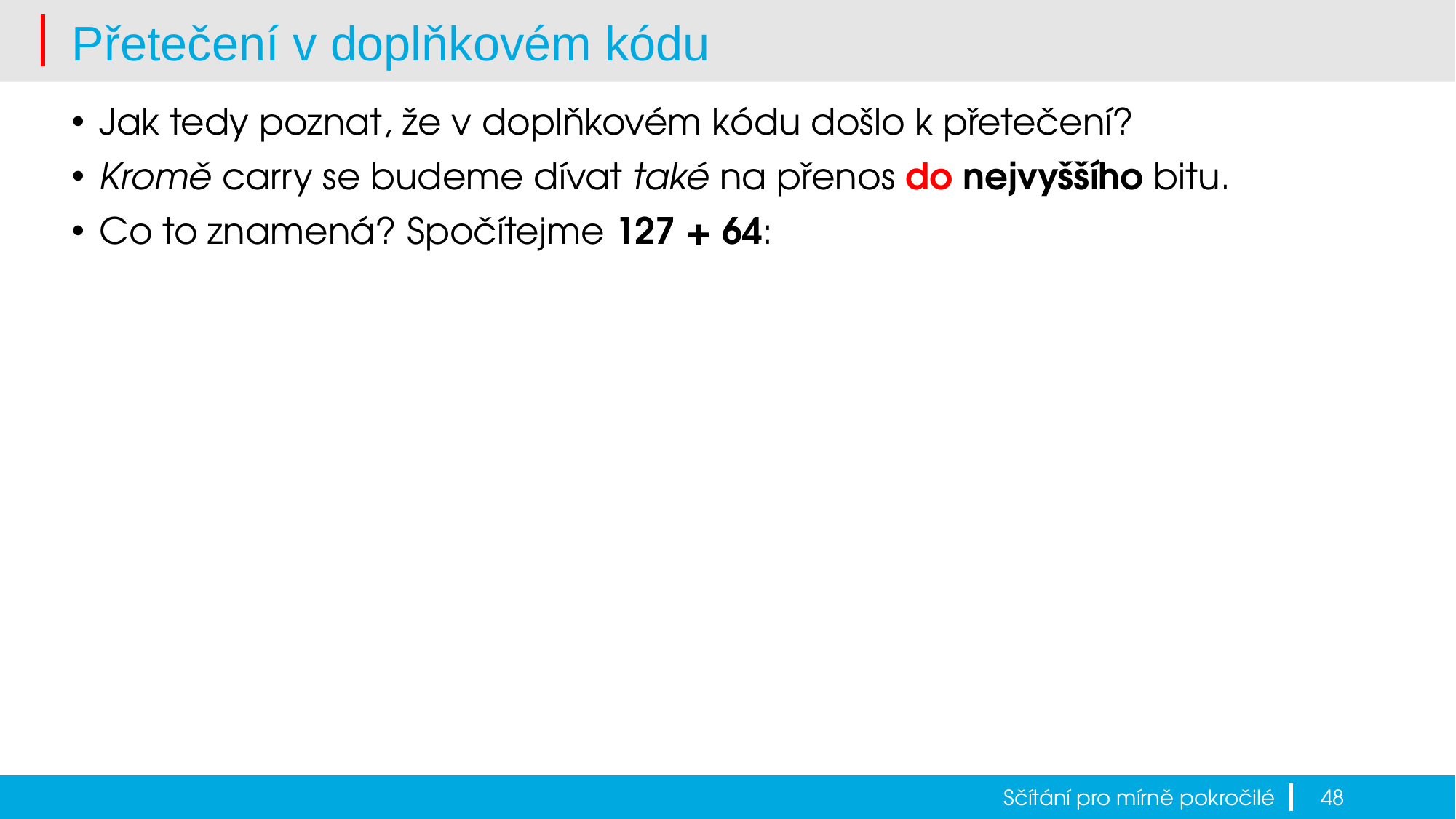

# Přetečení v doplňkovém kódu
Jak tedy poznat, že v doplňkovém kódu došlo k přetečení?
Kromě carry se budeme dívat také na přenos do nejvyššího bitu.
Co to znamená? Spočítejme 127 + 64:

Sčítání pro mírně pokročilé
48